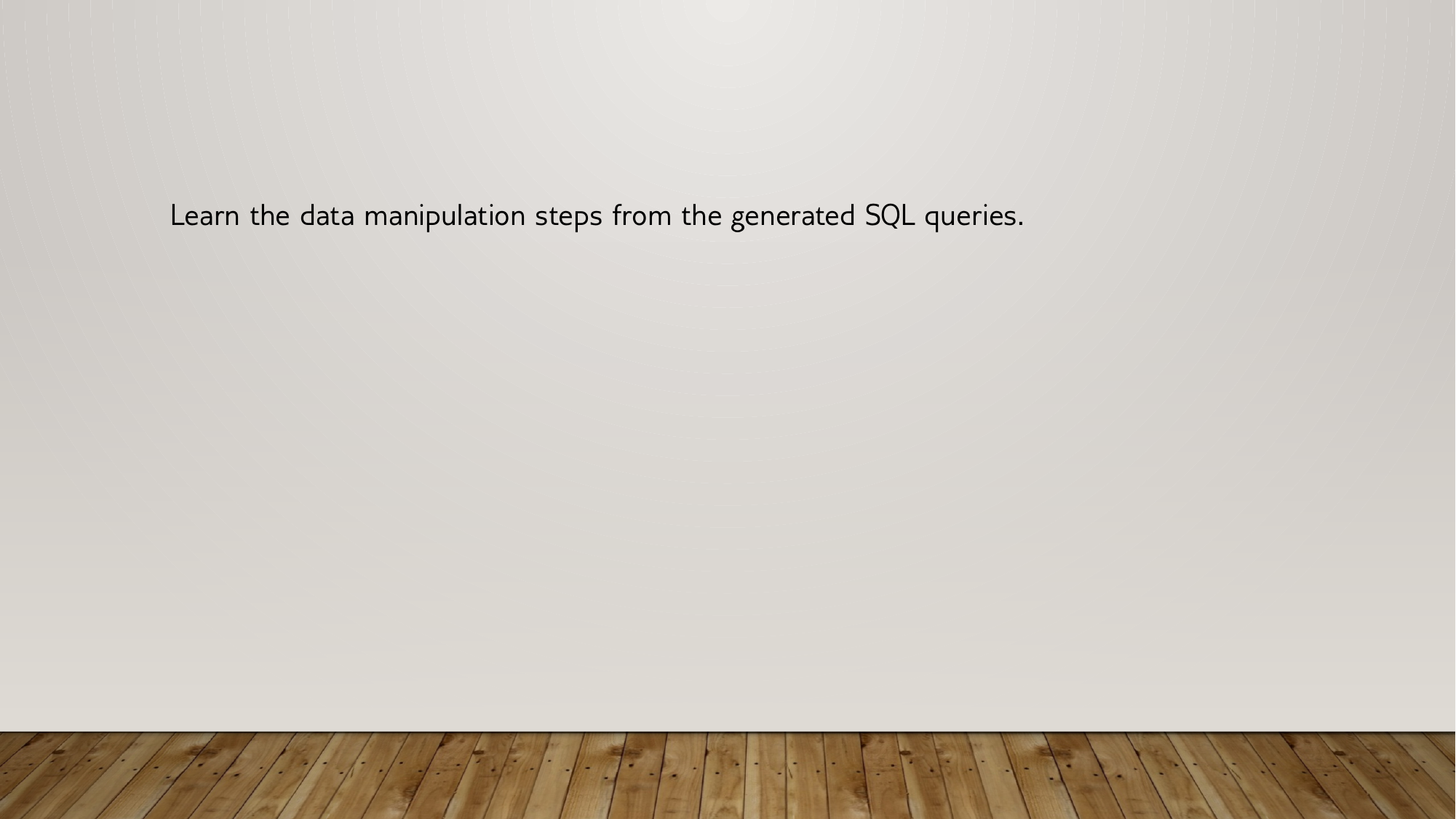

#
Learn the data manipulation steps from the generated SQL queries.